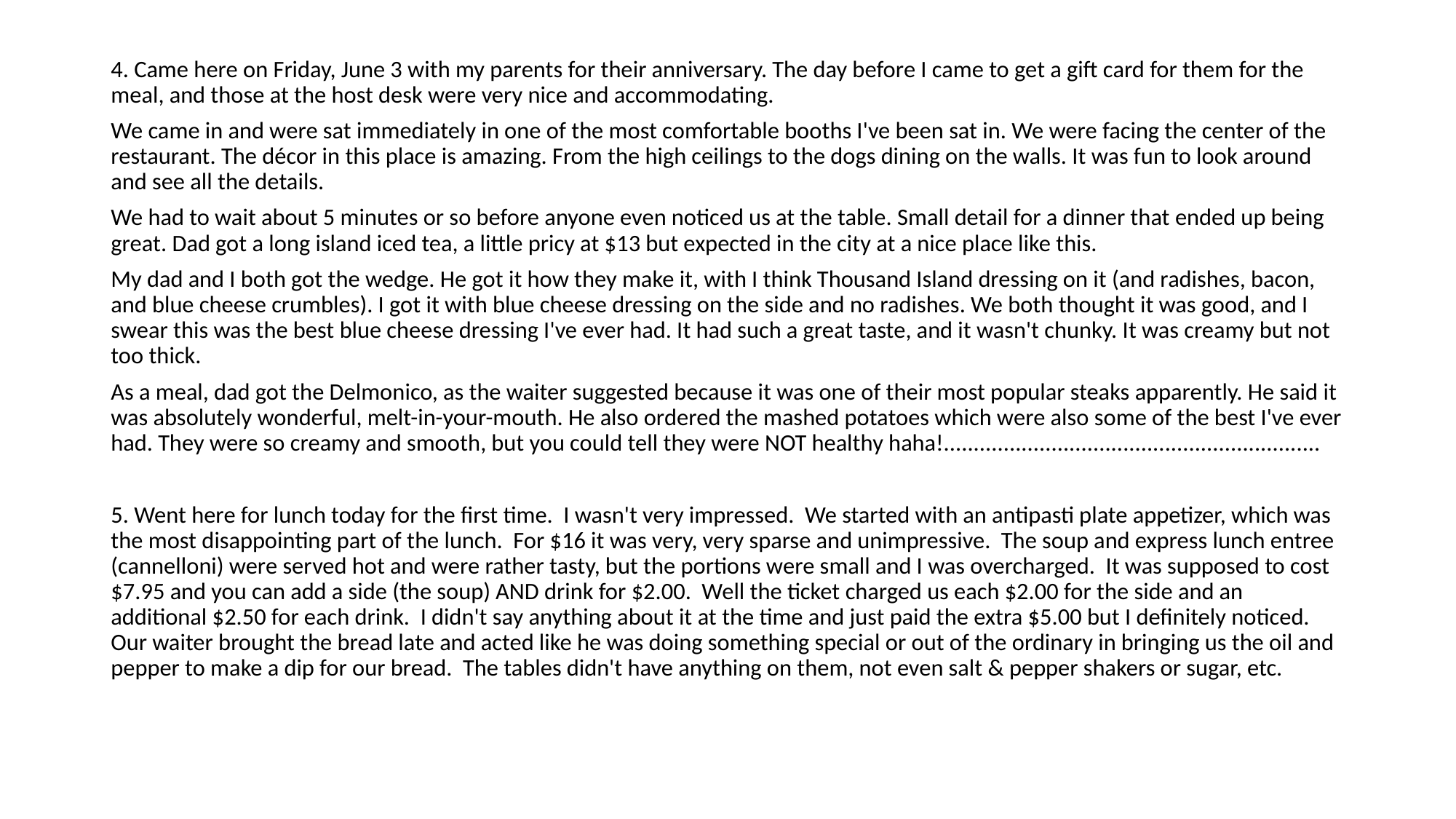

4. Came here on Friday, June 3 with my parents for their anniversary. The day before I came to get a gift card for them for the meal, and those at the host desk were very nice and accommodating.
We came in and were sat immediately in one of the most comfortable booths I've been sat in. We were facing the center of the restaurant. The décor in this place is amazing. From the high ceilings to the dogs dining on the walls. It was fun to look around and see all the details.
We had to wait about 5 minutes or so before anyone even noticed us at the table. Small detail for a dinner that ended up being great. Dad got a long island iced tea, a little pricy at $13 but expected in the city at a nice place like this.
My dad and I both got the wedge. He got it how they make it, with I think Thousand Island dressing on it (and radishes, bacon, and blue cheese crumbles). I got it with blue cheese dressing on the side and no radishes. We both thought it was good, and I swear this was the best blue cheese dressing I've ever had. It had such a great taste, and it wasn't chunky. It was creamy but not too thick.
As a meal, dad got the Delmonico, as the waiter suggested because it was one of their most popular steaks apparently. He said it was absolutely wonderful, melt-in-your-mouth. He also ordered the mashed potatoes which were also some of the best I've ever had. They were so creamy and smooth, but you could tell they were NOT healthy haha!...............................................................

5. Went here for lunch today for the first time.  I wasn't very impressed.  We started with an antipasti plate appetizer, which was the most disappointing part of the lunch.  For $16 it was very, very sparse and unimpressive.  The soup and express lunch entree (cannelloni) were served hot and were rather tasty, but the portions were small and I was overcharged.  It was supposed to cost $7.95 and you can add a side (the soup) AND drink for $2.00.  Well the ticket charged us each $2.00 for the side and an additional $2.50 for each drink.  I didn't say anything about it at the time and just paid the extra $5.00 but I definitely noticed.  Our waiter brought the bread late and acted like he was doing something special or out of the ordinary in bringing us the oil and pepper to make a dip for our bread.  The tables didn't have anything on them, not even salt & pepper shakers or sugar, etc.